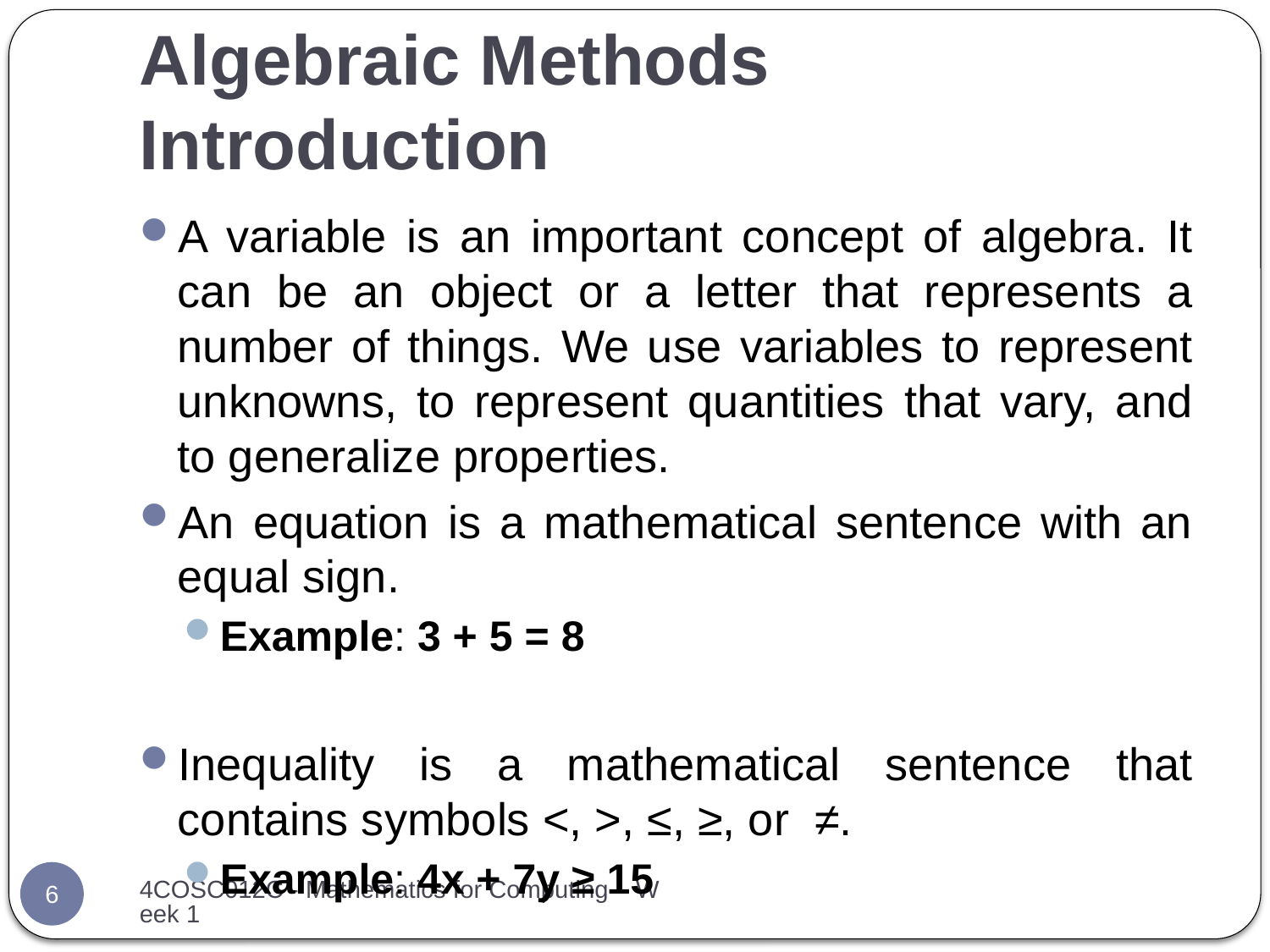

# Algebraic Methods Introduction
A variable is an important concept of algebra. It can be an object or a letter that represents a number of things. We use variables to represent unknowns, to represent quantities that vary, and to generalize properties.
An equation is a mathematical sentence with an equal sign.
Example: 3 + 5 = 8

Inequality is a mathematical sentence that contains symbols <, >, ≤, ≥, or  ≠.
Example: 4x + 7y ≥ 15
4COSC012C - Mathematics for Computing – Week 1
6